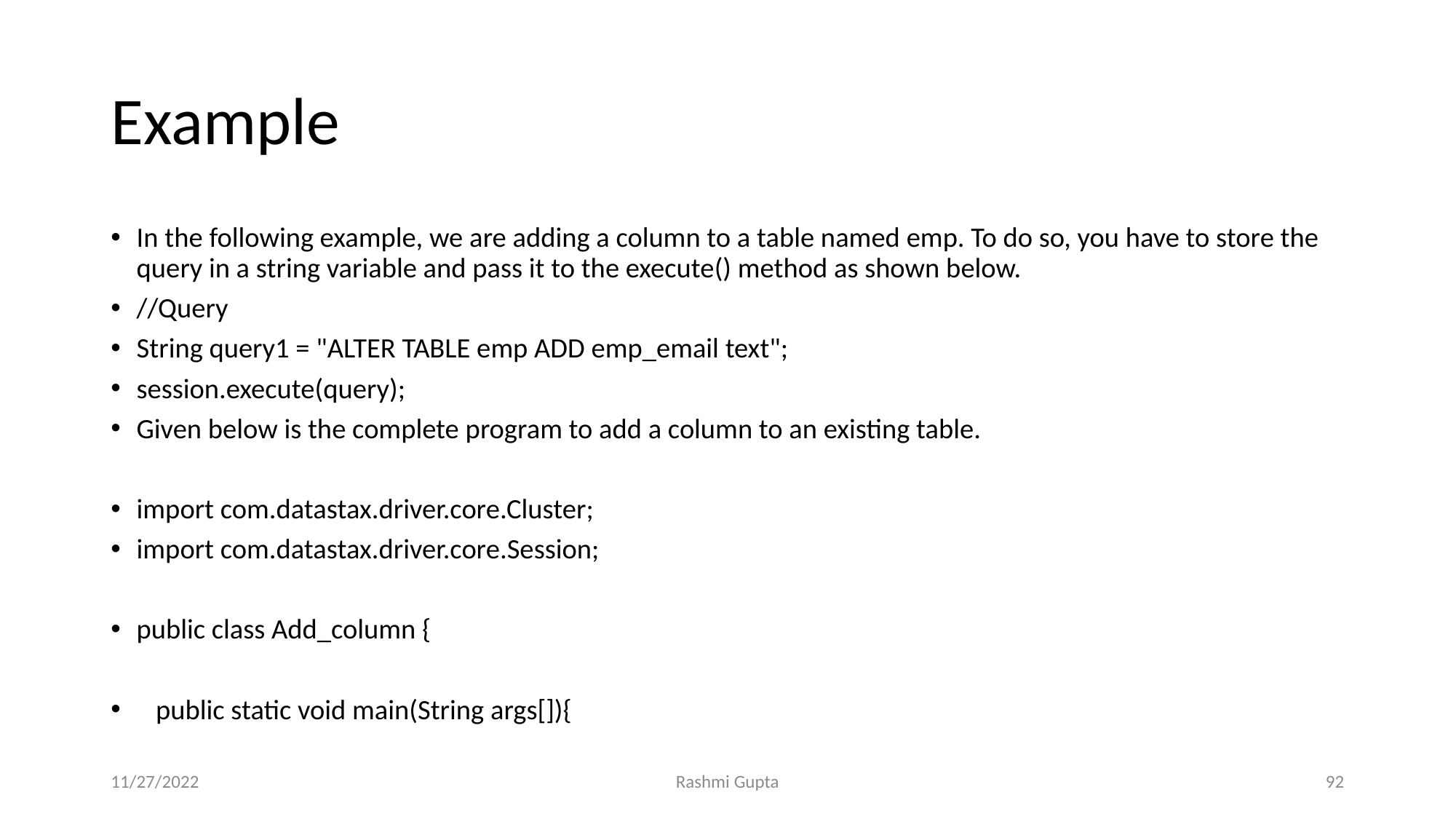

# Example
In the following example, we are adding a column to a table named emp. To do so, you have to store the query in a string variable and pass it to the execute() method as shown below.
//Query
String query1 = "ALTER TABLE emp ADD emp_email text";
session.execute(query);
Given below is the complete program to add a column to an existing table.

import com.datastax.driver.core.Cluster;
import com.datastax.driver.core.Session;

public class Add_column {

   public static void main(String args[]){
11/27/2022
Rashmi Gupta
92